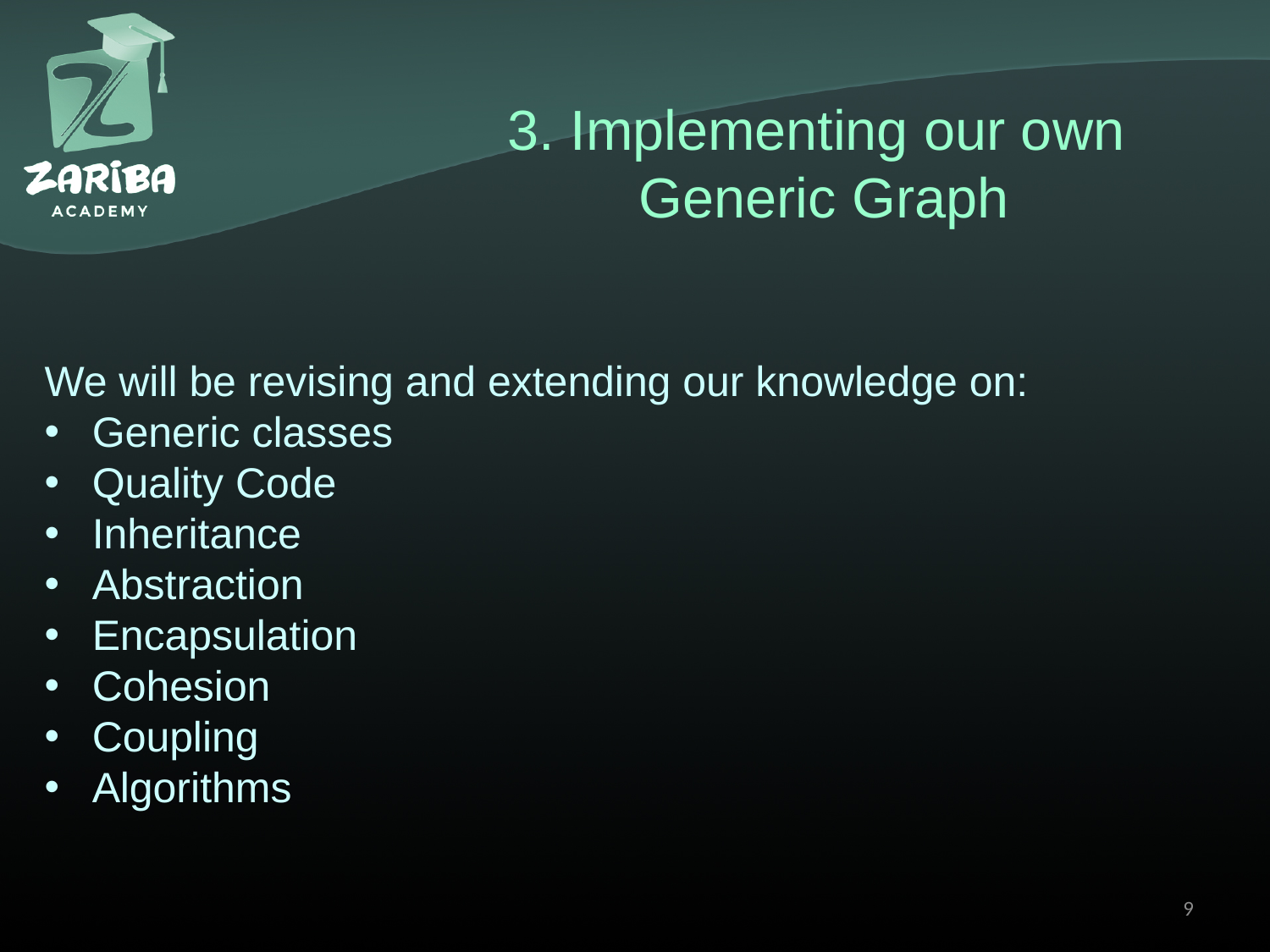

# 3. Implementing our own Generic Graph

We will be revising and extending our knowledge on:
Generic classes
Quality Code
Inheritance
Abstraction
Encapsulation
Cohesion
Coupling
Algorithms

9